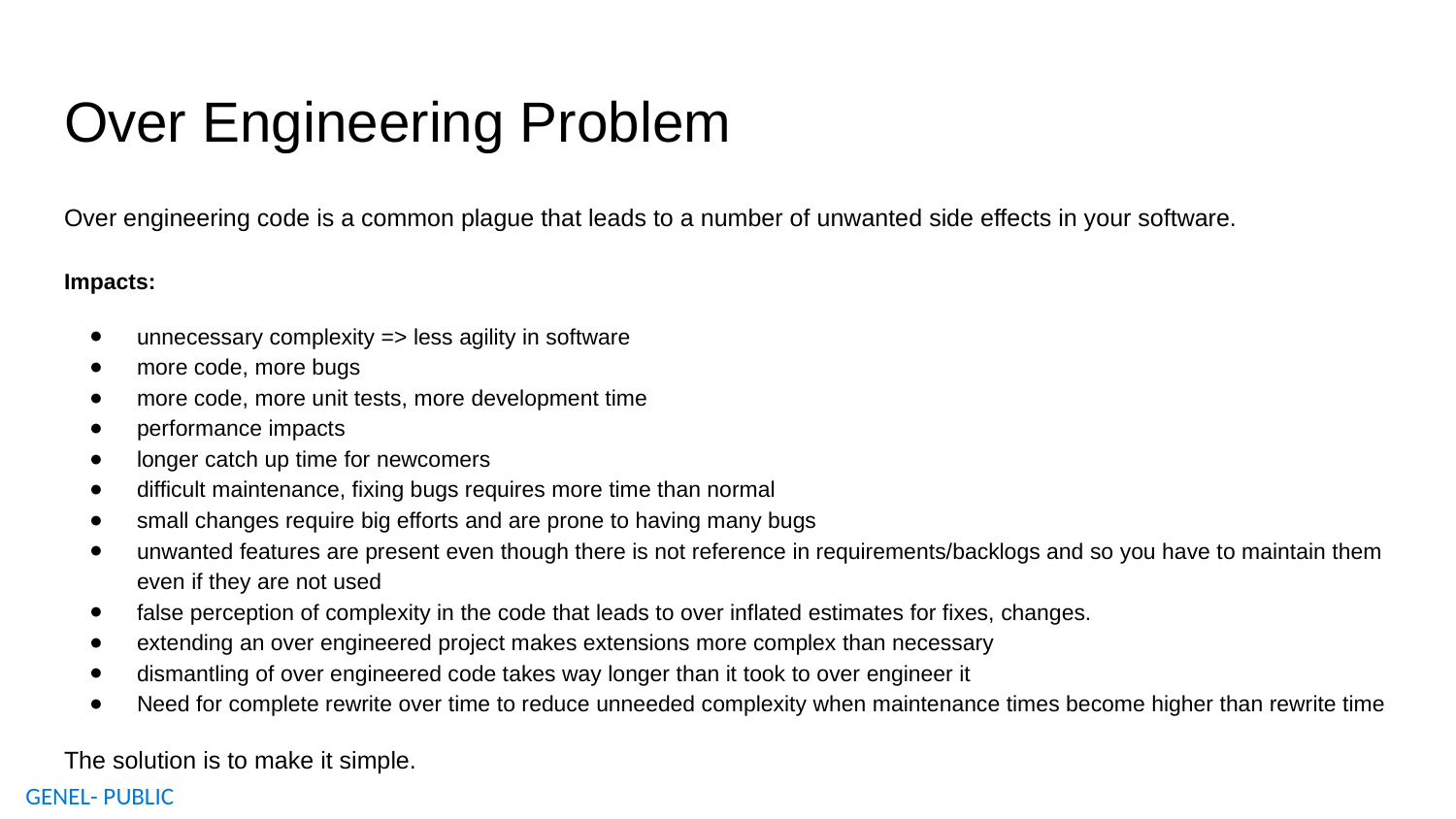

# Over Engineering Problem
Over engineering code is a common plague that leads to a number of unwanted side effects in your software.
Impacts:
unnecessary complexity => less agility in software
more code, more bugs
more code, more unit tests, more development time
performance impacts
longer catch up time for newcomers
difficult maintenance, fixing bugs requires more time than normal
small changes require big efforts and are prone to having many bugs
unwanted features are present even though there is not reference in requirements/backlogs and so you have to maintain them even if they are not used
false perception of complexity in the code that leads to over inflated estimates for fixes, changes.
extending an over engineered project makes extensions more complex than necessary
dismantling of over engineered code takes way longer than it took to over engineer it
Need for complete rewrite over time to reduce unneeded complexity when maintenance times become higher than rewrite time
The solution is to make it simple.